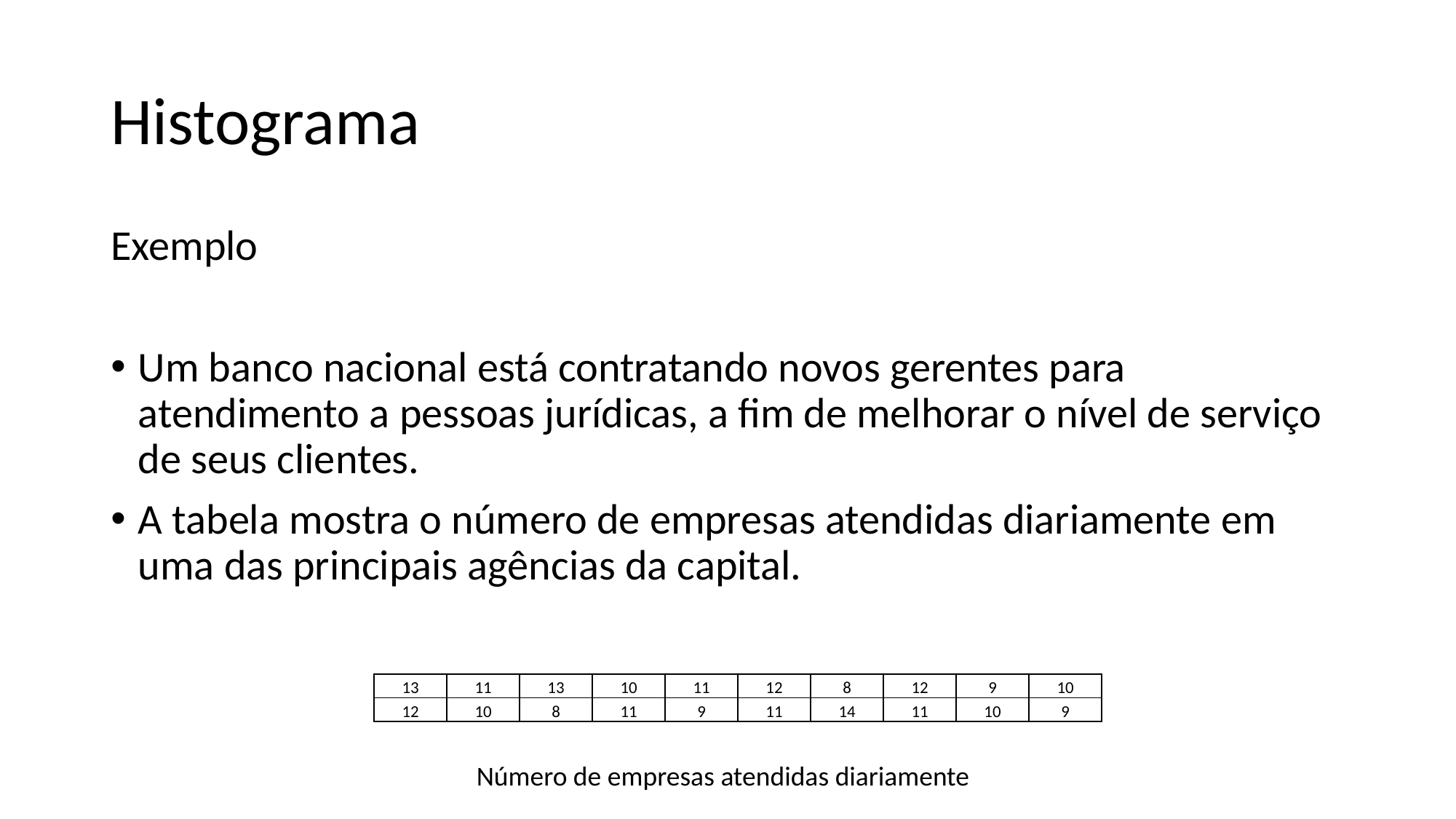

# Histograma
Exemplo

Um banco nacional está contratando novos gerentes para atendimento a pessoas jurídicas, a fim de melhorar o nível de serviço de seus clientes.
A tabela mostra o número de empresas atendidas diariamente em uma das principais agências da capital.
| 13 | 11 | 13 | 10 | 11 | 12 | 8 | 12 | 9 | 10 |
| --- | --- | --- | --- | --- | --- | --- | --- | --- | --- |
| 12 | 10 | 8 | 11 | 9 | 11 | 14 | 11 | 10 | 9 |
Número de empresas atendidas diariamente